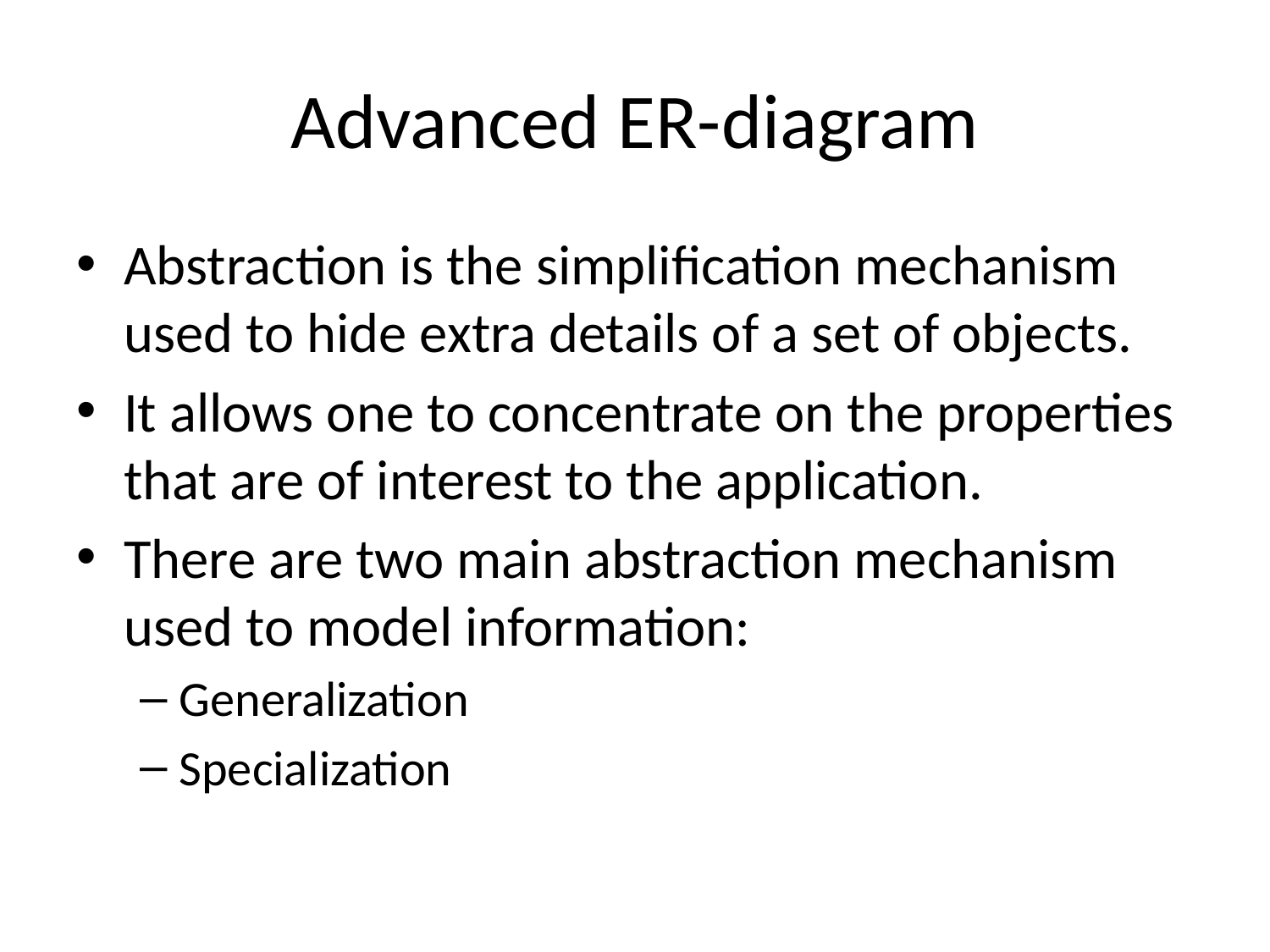

# Advanced ER-diagram
Abstraction is the simplification mechanism used to hide extra details of a set of objects.
It allows one to concentrate on the properties that are of interest to the application.
There are two main abstraction mechanism used to model information:
Generalization
Specialization